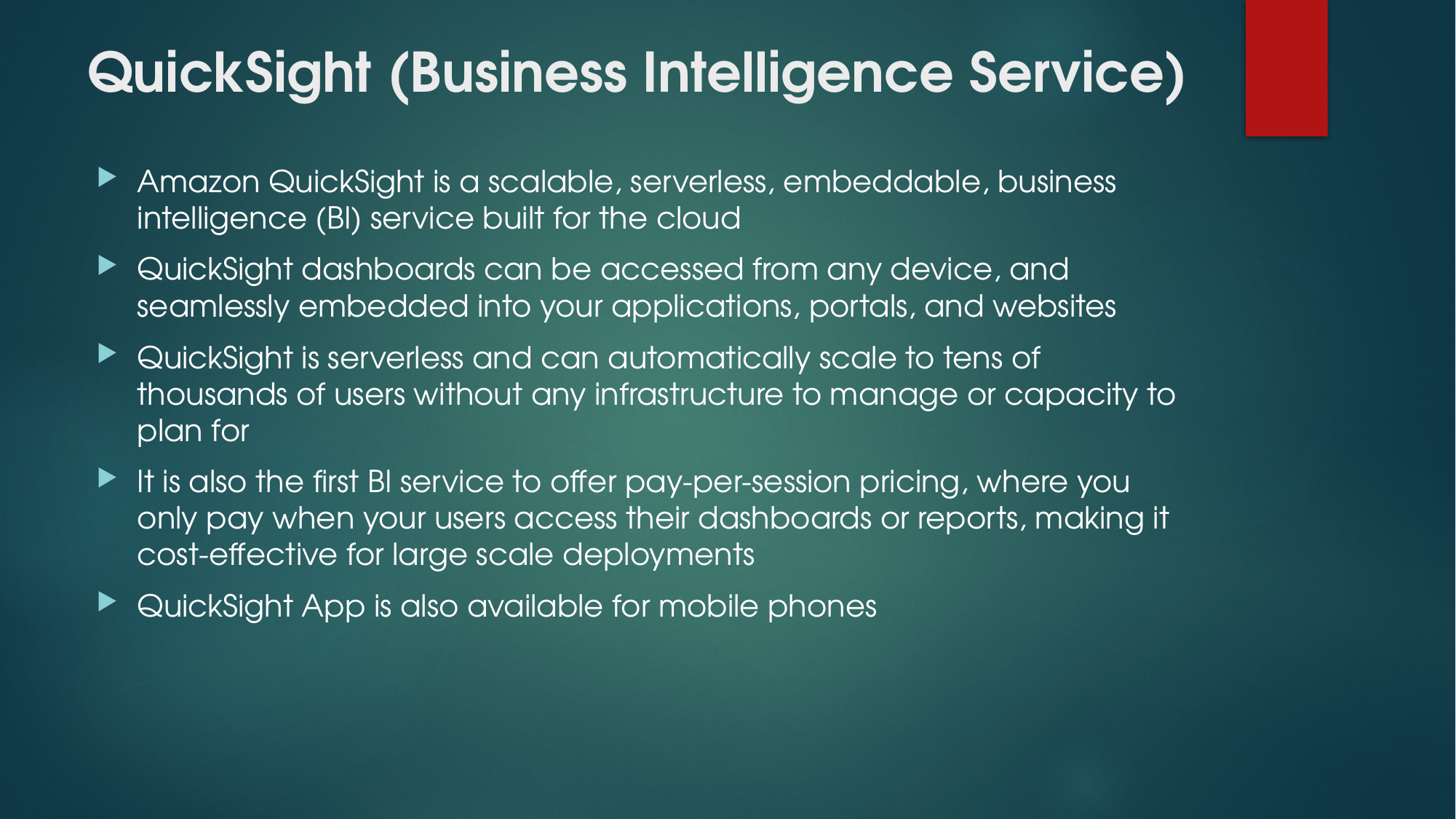

# QuickSight (Business Intelligence Service)
Amazon QuickSight is a scalable, serverless, embeddable, business intelligence (BI) service built for the cloud
QuickSight dashboards can be accessed from any device, and seamlessly embedded into your applications, portals, and websites
QuickSight is serverless and can automatically scale to tens of thousands of users without any infrastructure to manage or capacity to plan for
It is also the first BI service to offer pay-per-session pricing, where you only pay when your users access their dashboards or reports, making it cost-effective for large scale deployments
QuickSight App is also available for mobile phones